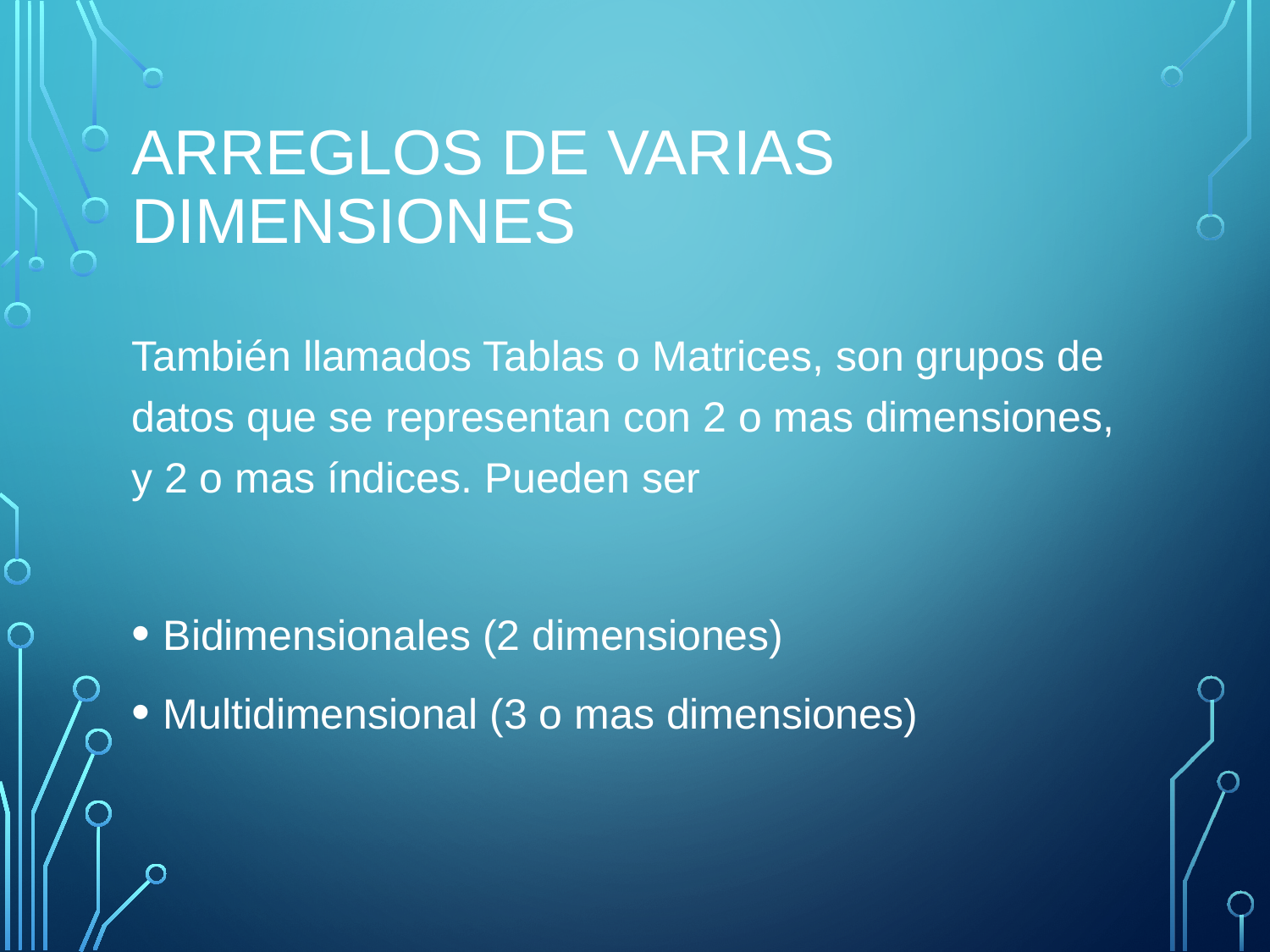

# Arreglos de varias dimensiones
También llamados Tablas o Matrices, son grupos de datos que se representan con 2 o mas dimensiones, y 2 o mas índices. Pueden ser

Bidimensionales (2 dimensiones)
Multidimensional (3 o mas dimensiones)